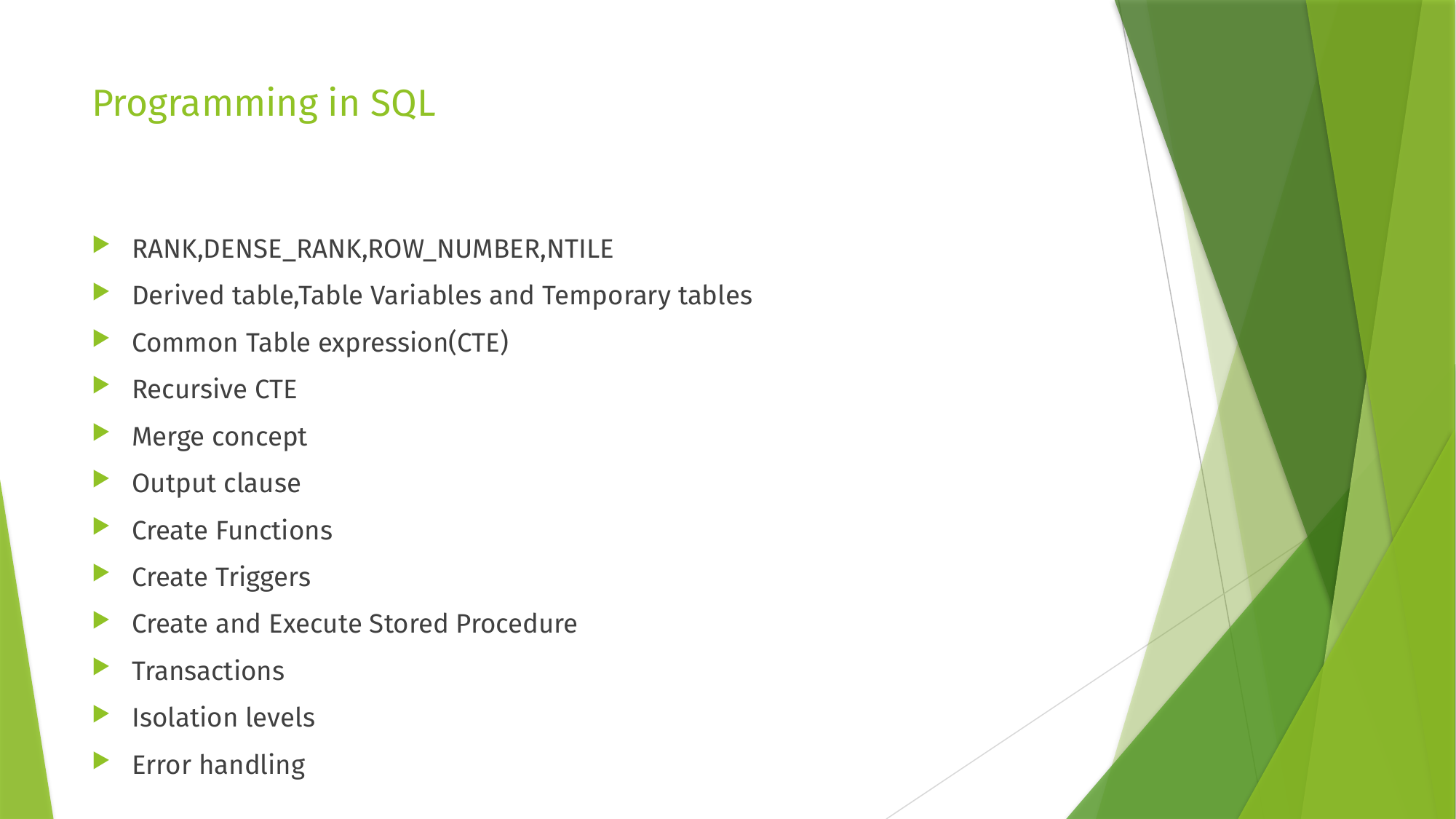

# Programming in SQL
RANK,DENSE_RANK,ROW_NUMBER,NTILE
Derived table,Table Variables and Temporary tables
Common Table expression(CTE)
Recursive CTE
Merge concept
Output clause
Create Functions
Create Triggers
Create and Execute Stored Procedure
Transactions
Isolation levels
Error handling